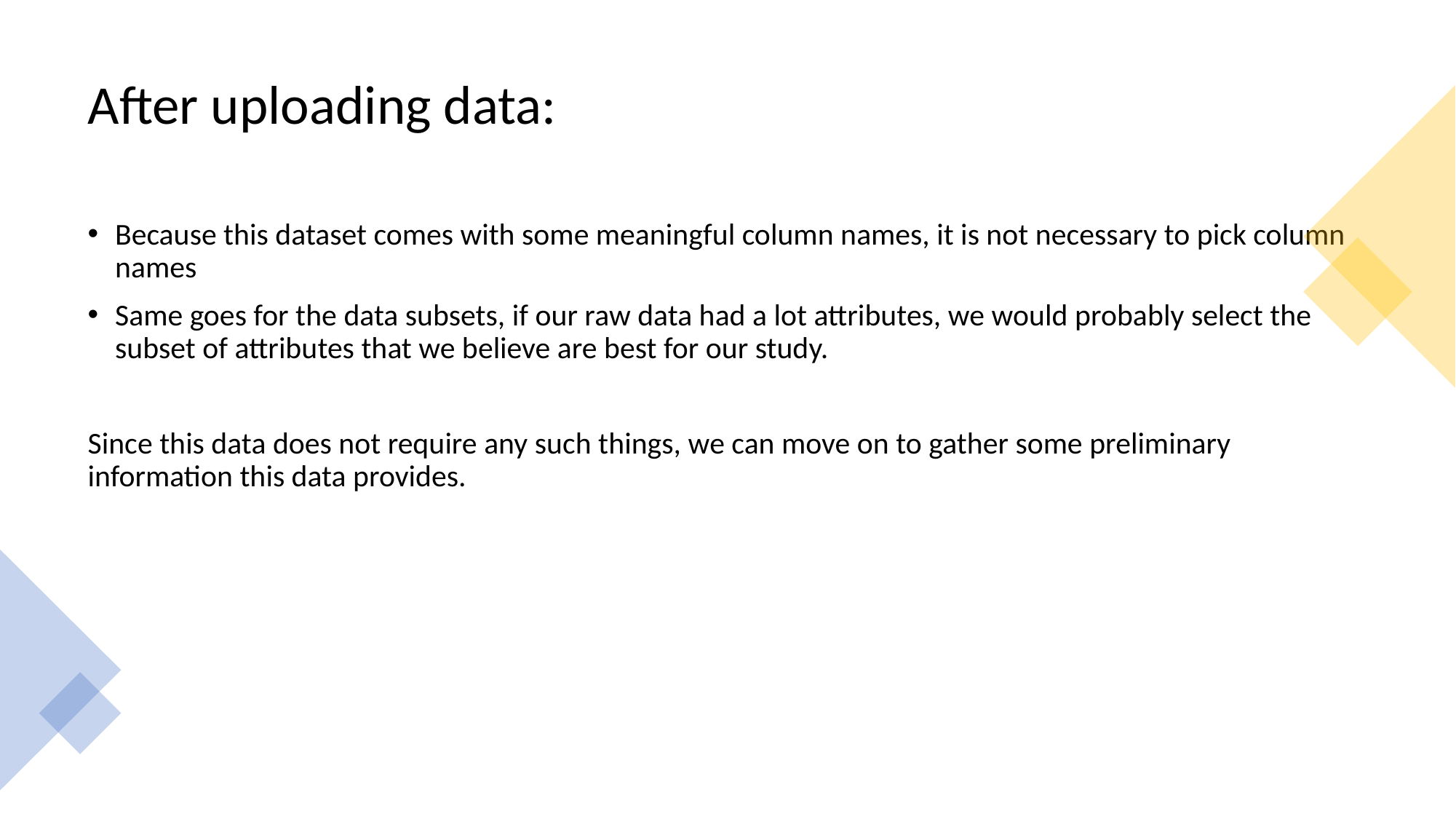

# After uploading data:

Because this dataset comes with some meaningful column names, it is not necessary to pick column names
Same goes for the data subsets, if our raw data had a lot attributes, we would probably select the subset of attributes that we believe are best for our study.

Since this data does not require any such things, we can move on to gather some preliminary information this data provides.